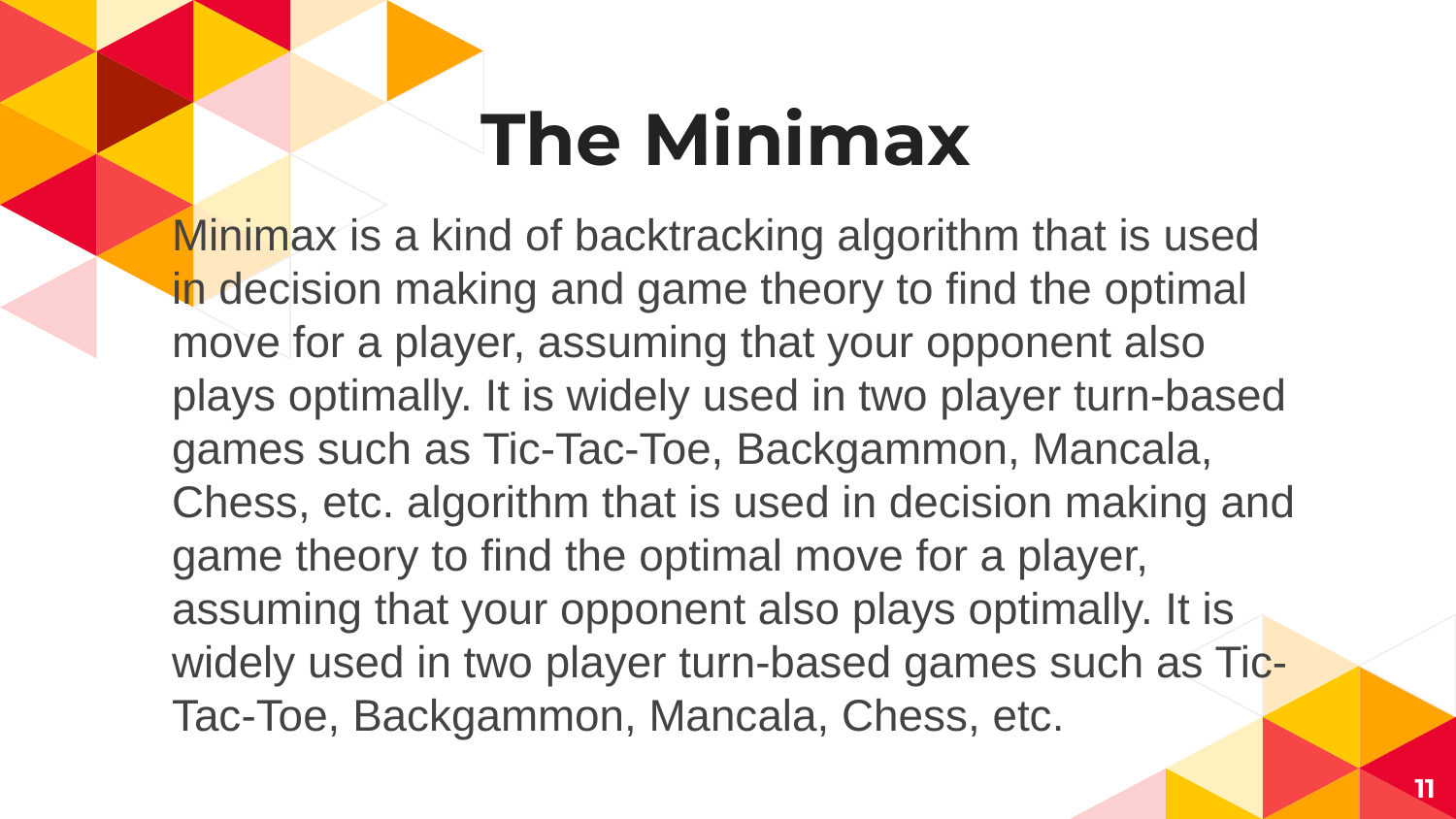

# The Minimax
Minimax is a kind of backtracking algorithm that is used in decision making and game theory to find the optimal move for a player, assuming that your opponent also plays optimally. It is widely used in two player turn-based games such as Tic-Tac-Toe, Backgammon, Mancala, Chess, etc. algorithm that is used in decision making and game theory to find the optimal move for a player, assuming that your opponent also plays optimally. It is widely used in two player turn-based games such as Tic-Tac-Toe, Backgammon, Mancala, Chess, etc.
11